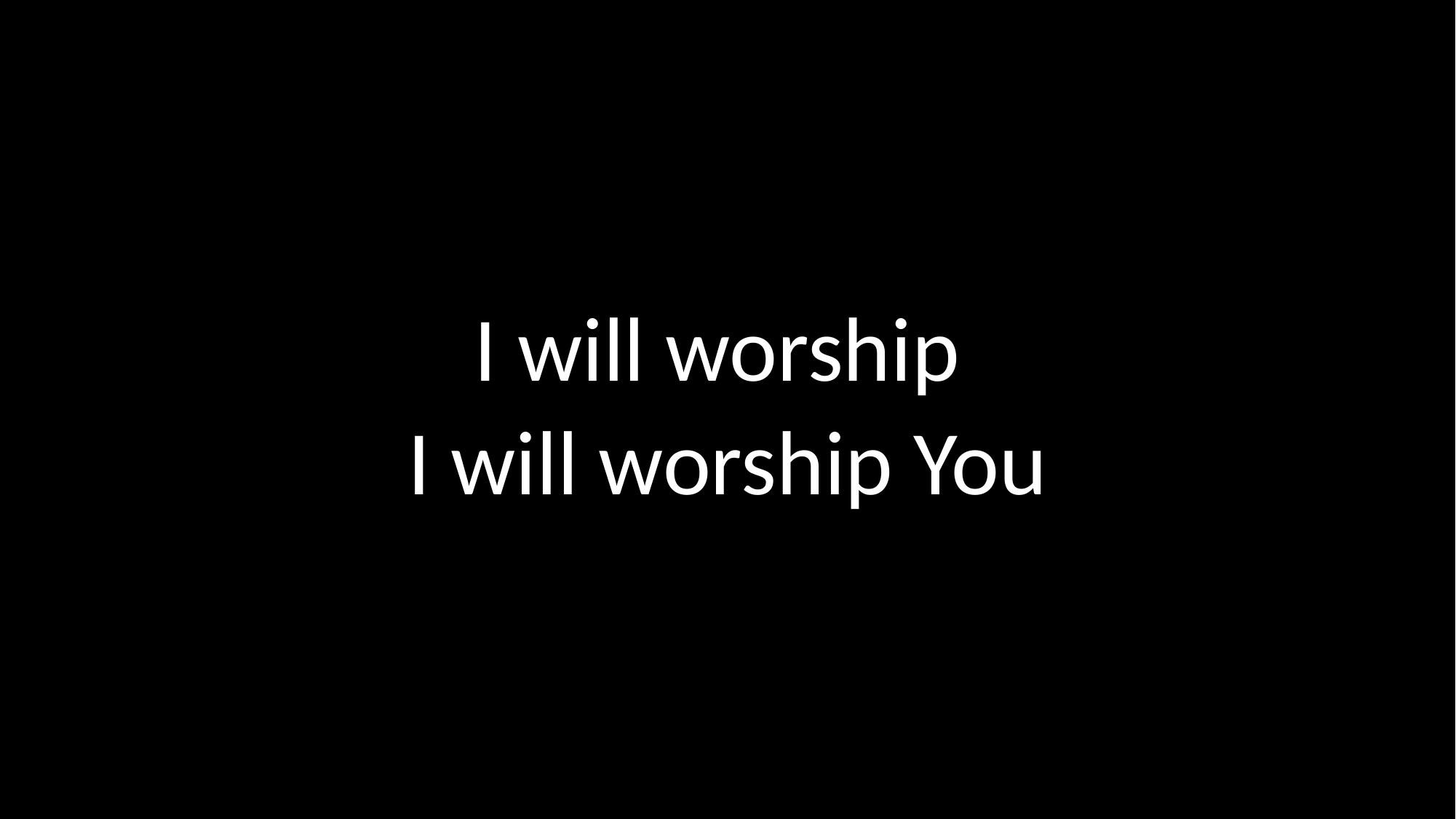

I will worship
I will worship You